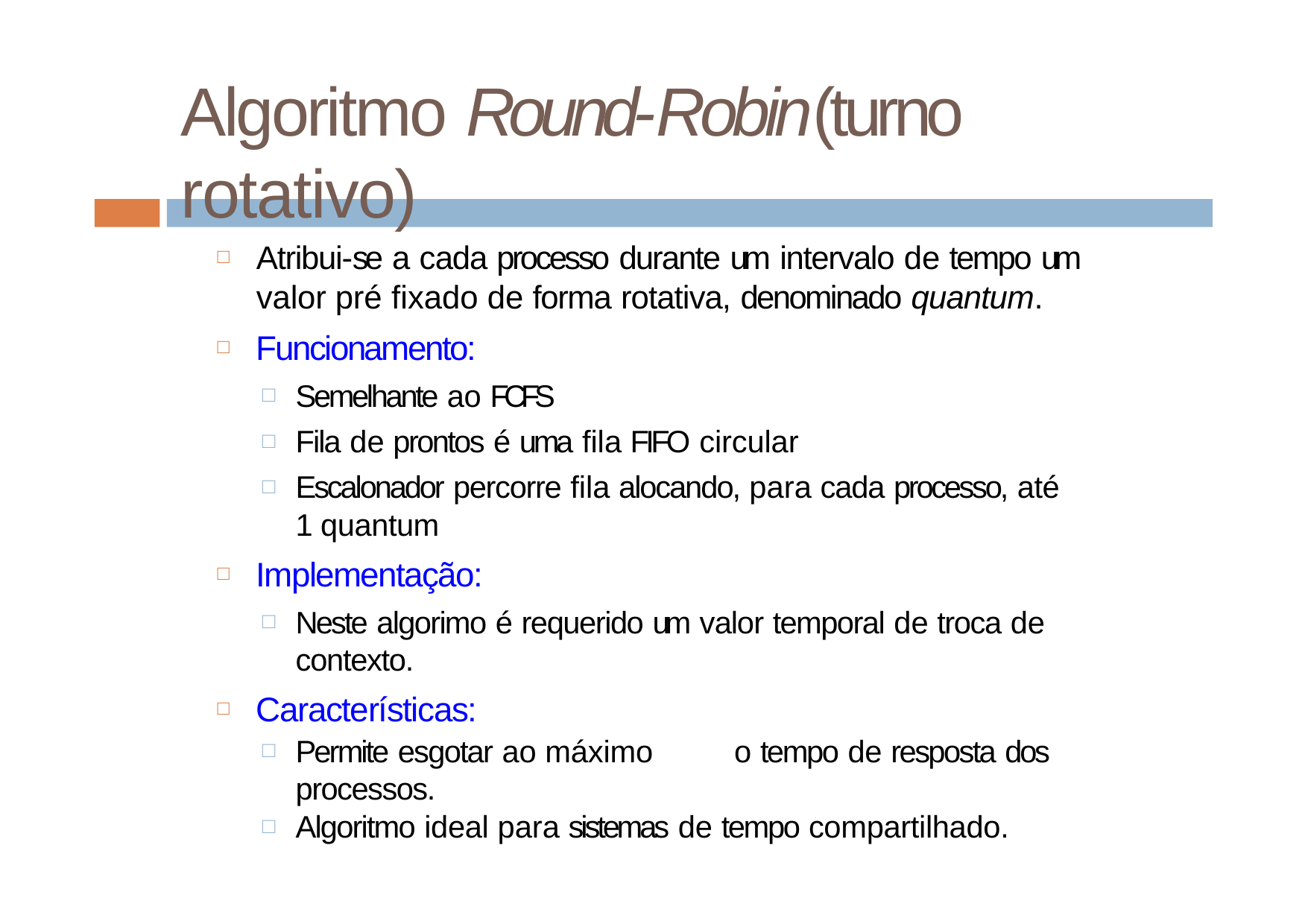

# Algoritmo Round-Robin(turno rotativo)
Atribui-se a cada processo durante um intervalo de tempo um valor pré fixado de forma rotativa, denominado quantum.
Funcionamento:
Semelhante ao FCFS
Fila de prontos é uma fila FIFO circular
Escalonador percorre fila alocando, para cada processo, até 1 quantum
Implementação:
Neste algorimo é requerido um valor temporal de troca de contexto.
Características:
Permite esgotar ao máximo	o tempo de resposta dos processos.
Algoritmo ideal para sistemas de tempo compartilhado.